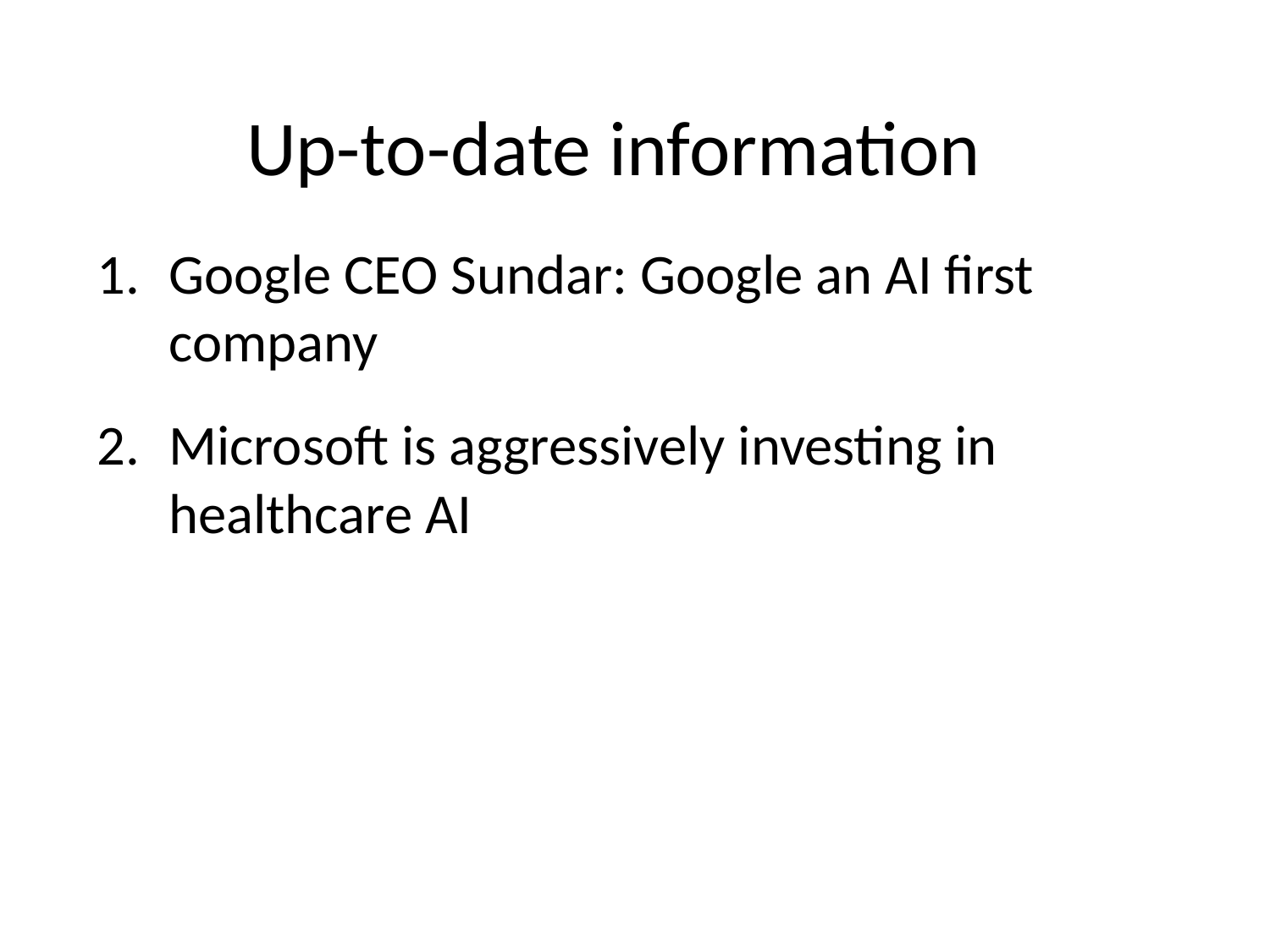

# Up-to-date information
Google CEO Sundar: Google an AI first company

Microsoft is aggressively investing in healthcare AI